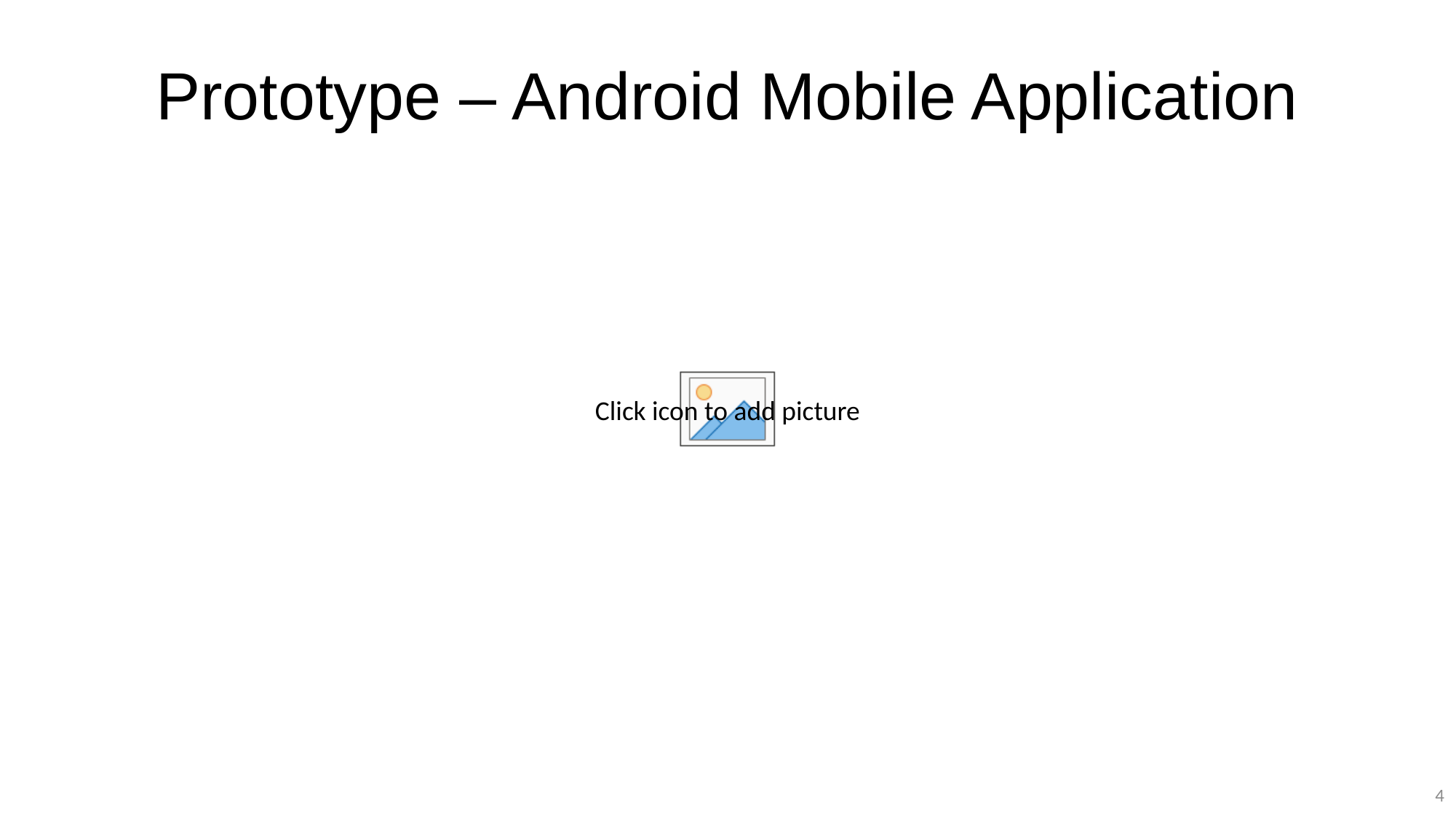

# Prototype – Android Mobile Application

4